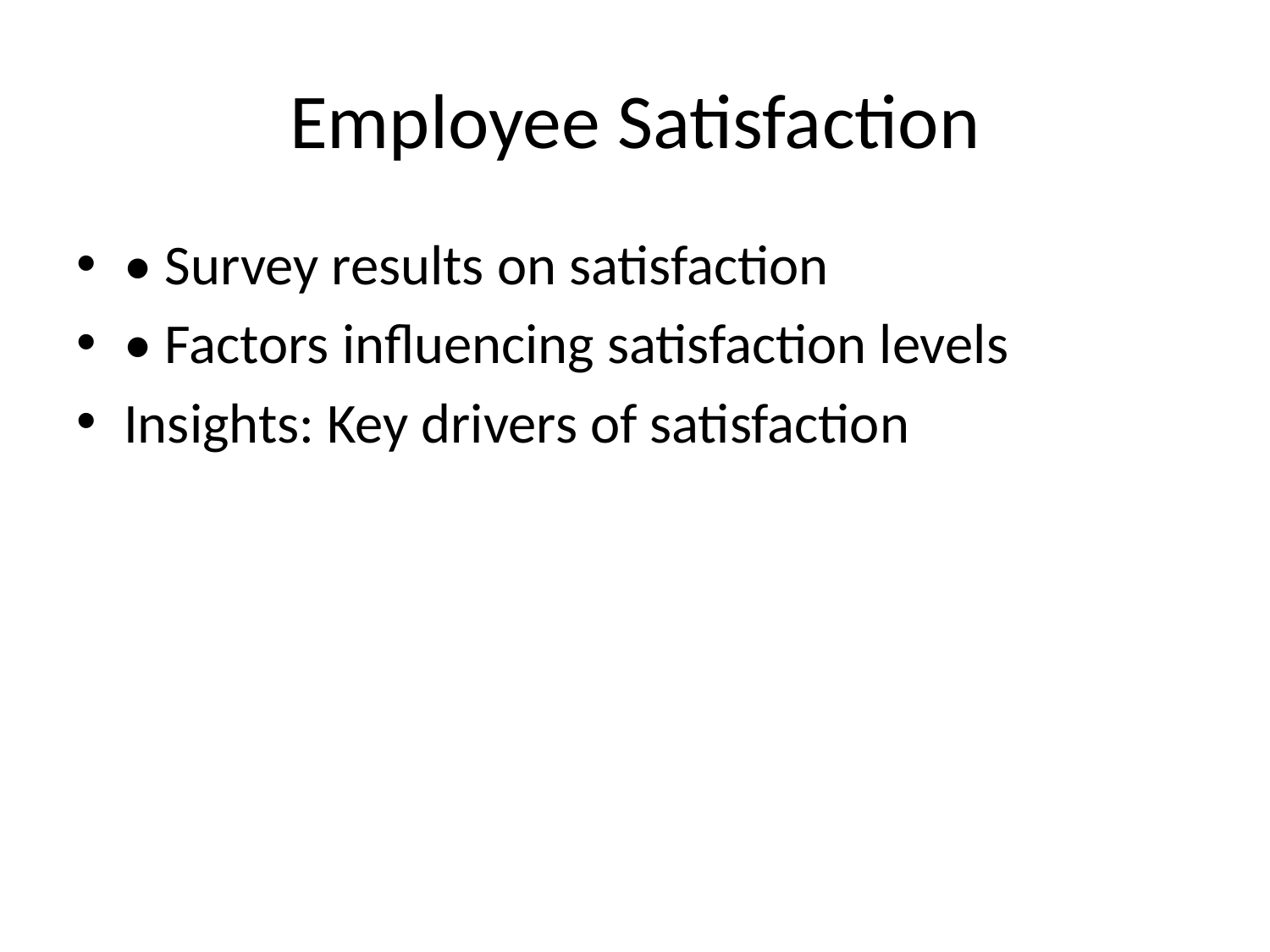

# Employee Satisfaction
• Survey results on satisfaction
• Factors influencing satisfaction levels
Insights: Key drivers of satisfaction